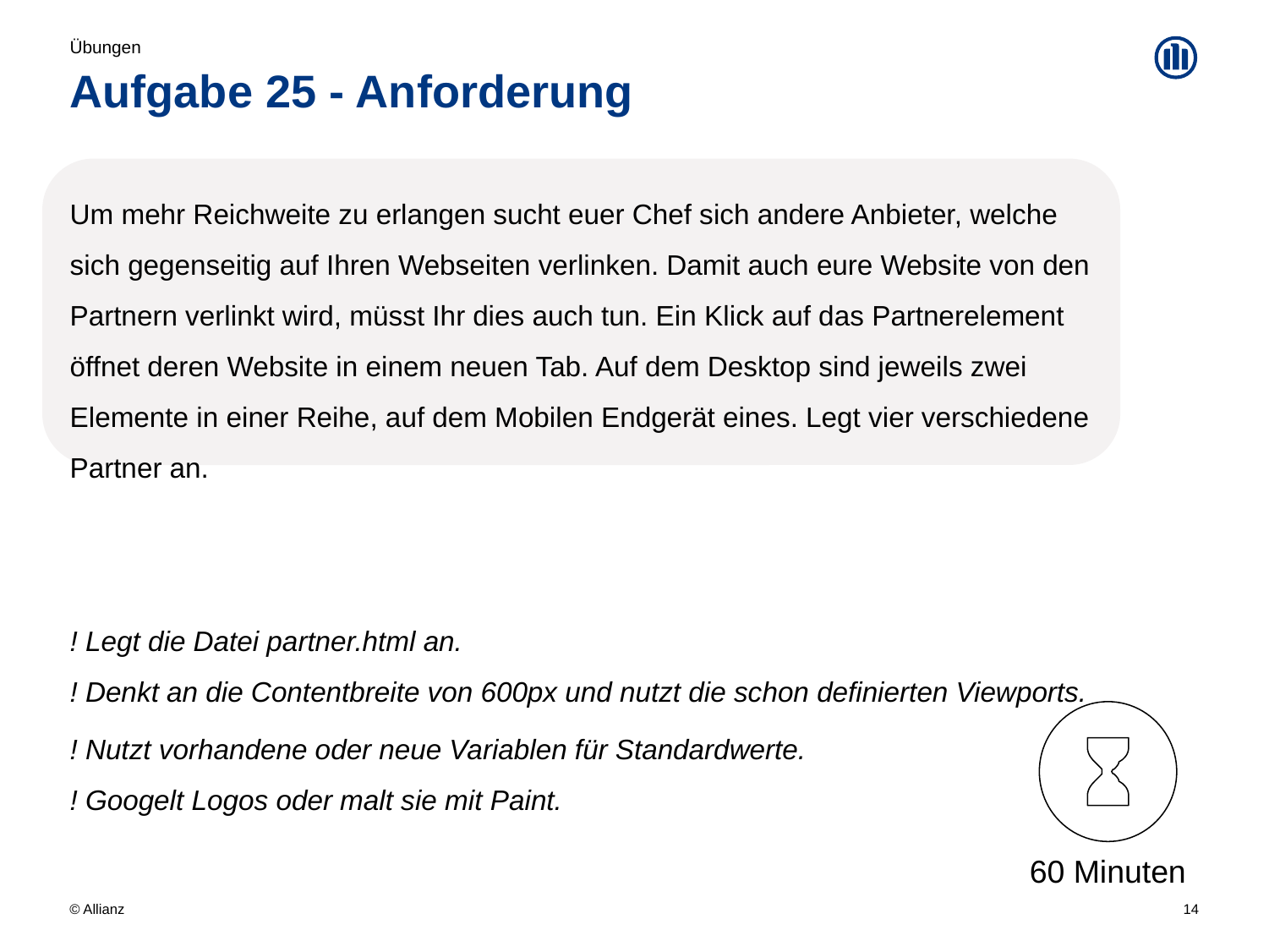

Übungen
# Aufgabe 25 - Anforderung

Um mehr Reichweite zu erlangen sucht euer Chef sich andere Anbieter, welche sich gegenseitig auf Ihren Webseiten verlinken. Damit auch eure Website von den Partnern verlinkt wird, müsst Ihr dies auch tun. Ein Klick auf das Partnerelement öffnet deren Website in einem neuen Tab. Auf dem Desktop sind jeweils zwei Elemente in einer Reihe, auf dem Mobilen Endgerät eines. Legt vier verschiedene Partner an.

! Legt die Datei partner.html an.
! Denkt an die Contentbreite von 600px und nutzt die schon definierten Viewports.
! Nutzt vorhandene oder neue Variablen für Standardwerte.
! Googelt Logos oder malt sie mit Paint.

60 Minuten
14